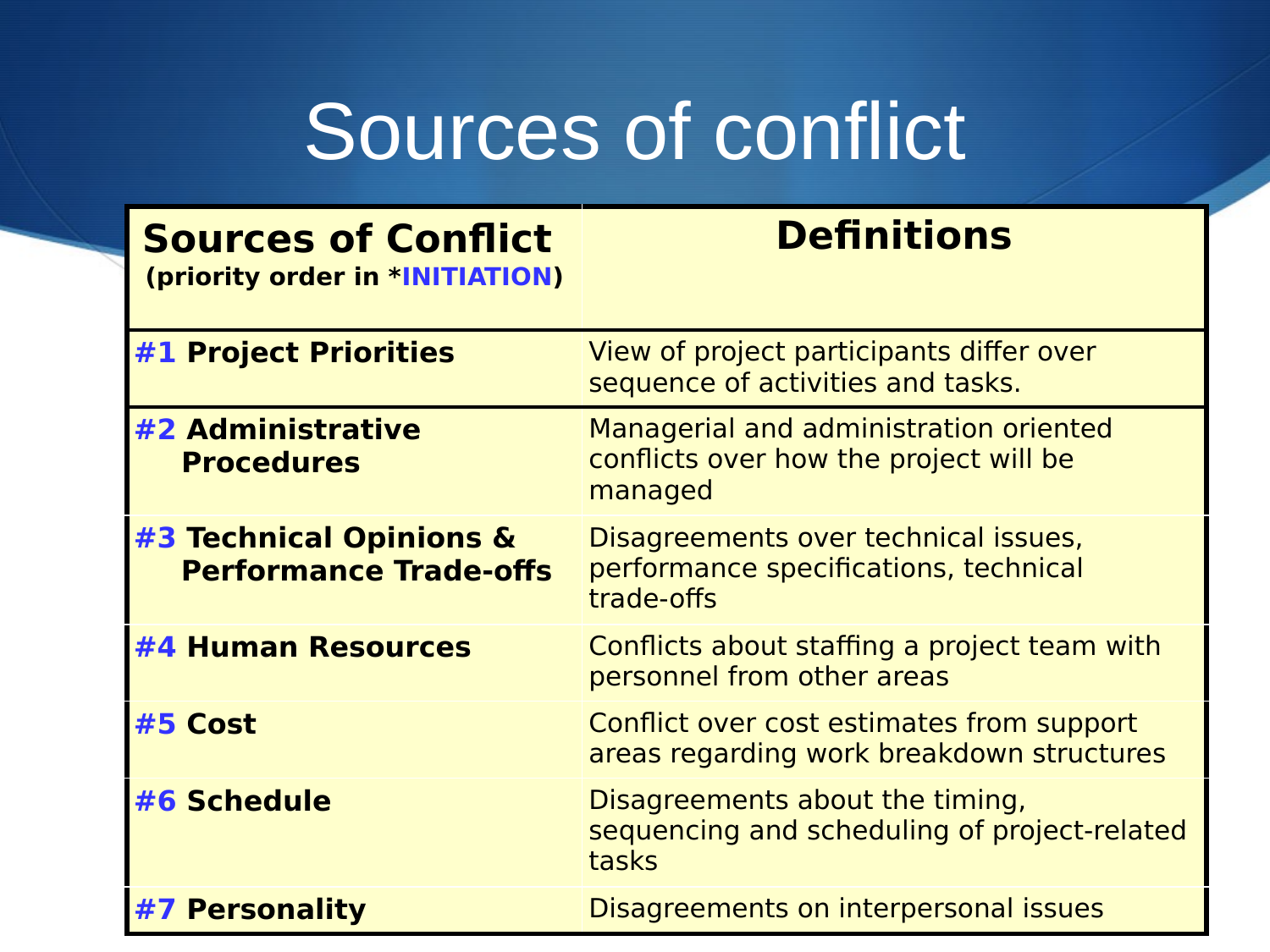

# Sources of conflict
| Sources of Conflict (priority order in \*INITIATION) | Definitions |
| --- | --- |
| #1 Project Priorities | View of project participants differ over sequence of activities and tasks. |
| #2 Administrative Procedures | Managerial and administration oriented conflicts over how the project will be managed |
| #3 Technical Opinions & Performance Trade-offs | Disagreements over technical issues, performance specifications, technical trade-offs |
| #4 Human Resources | Conflicts about staffing a project team with personnel from other areas |
| #5 Cost | Conflict over cost estimates from support areas regarding work breakdown structures |
| #6 Schedule | Disagreements about the timing, sequencing and scheduling of project-related tasks |
| #7 Personality | Disagreements on interpersonal issues |